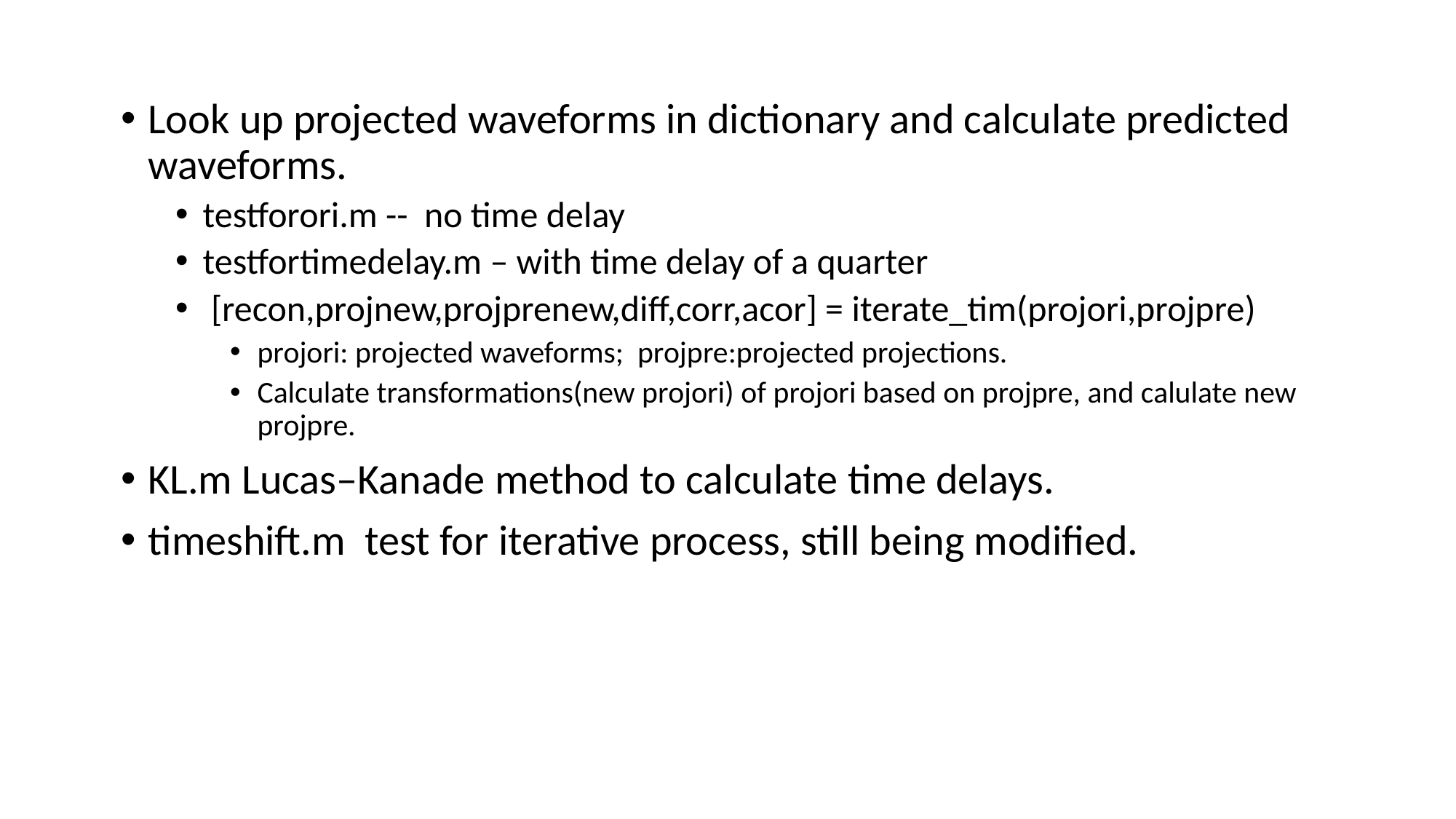

Look up projected waveforms in dictionary and calculate predicted waveforms.
testforori.m --  no time delay
testfortimedelay.m – with time delay of a quarter
 [recon,projnew,projprenew,diff,corr,acor] = iterate_tim(projori,projpre)
projori: projected waveforms;  projpre:projected projections.
Calculate transformations(new projori) of projori based on projpre, and calulate new projpre.
KL.m Lucas–Kanade method to calculate time delays.
timeshift.m  test for iterative process, still being modified.